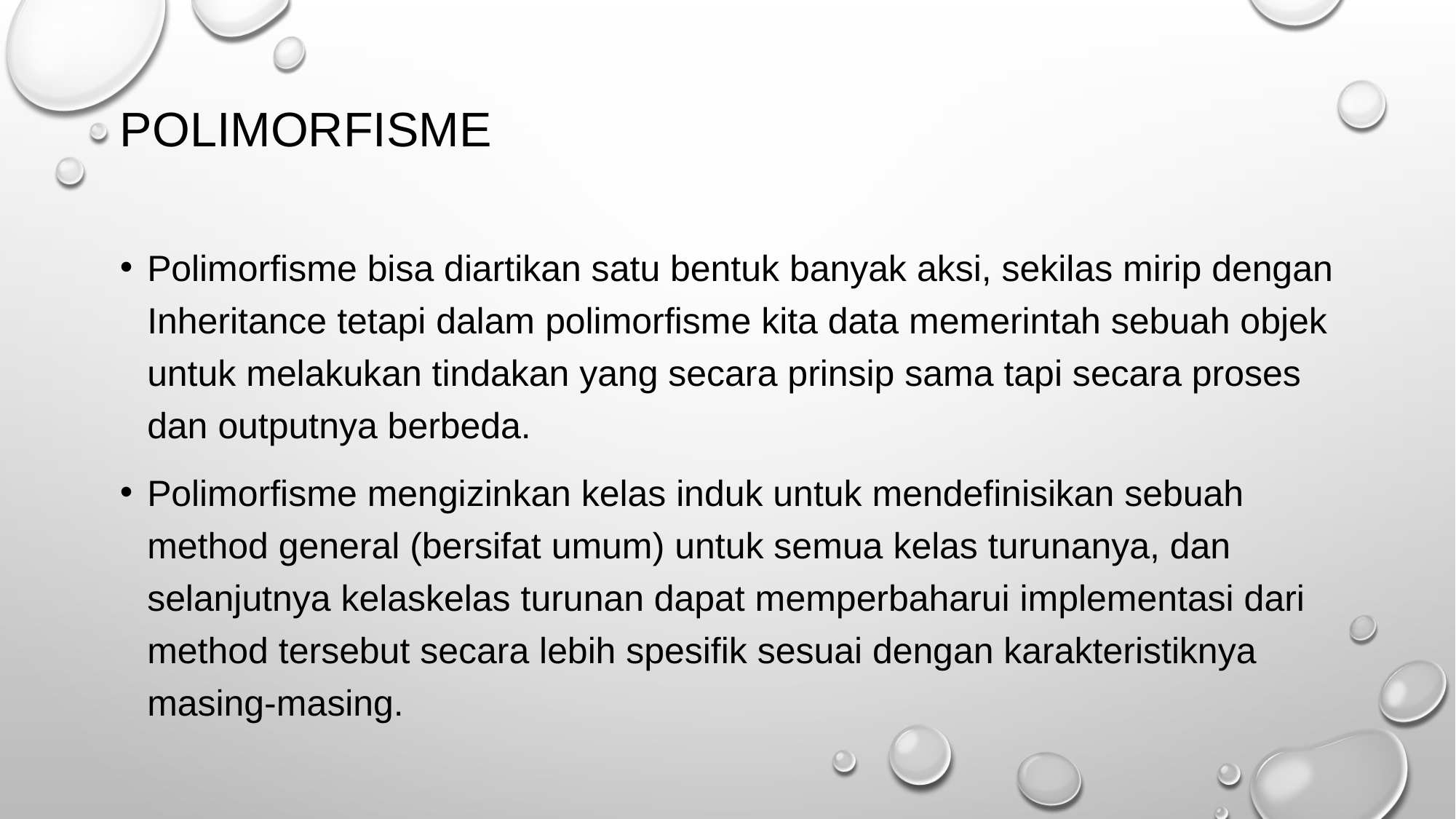

# POLIMORFISME
Polimorfisme bisa diartikan satu bentuk banyak aksi, sekilas mirip dengan Inheritance tetapi dalam polimorfisme kita data memerintah sebuah objek untuk melakukan tindakan yang secara prinsip sama tapi secara proses dan outputnya berbeda.
Polimorfisme mengizinkan kelas induk untuk mendefinisikan sebuah method general (bersifat umum) untuk semua kelas turunanya, dan selanjutnya kelaskelas turunan dapat memperbaharui implementasi dari method tersebut secara lebih spesifik sesuai dengan karakteristiknya masing-masing.